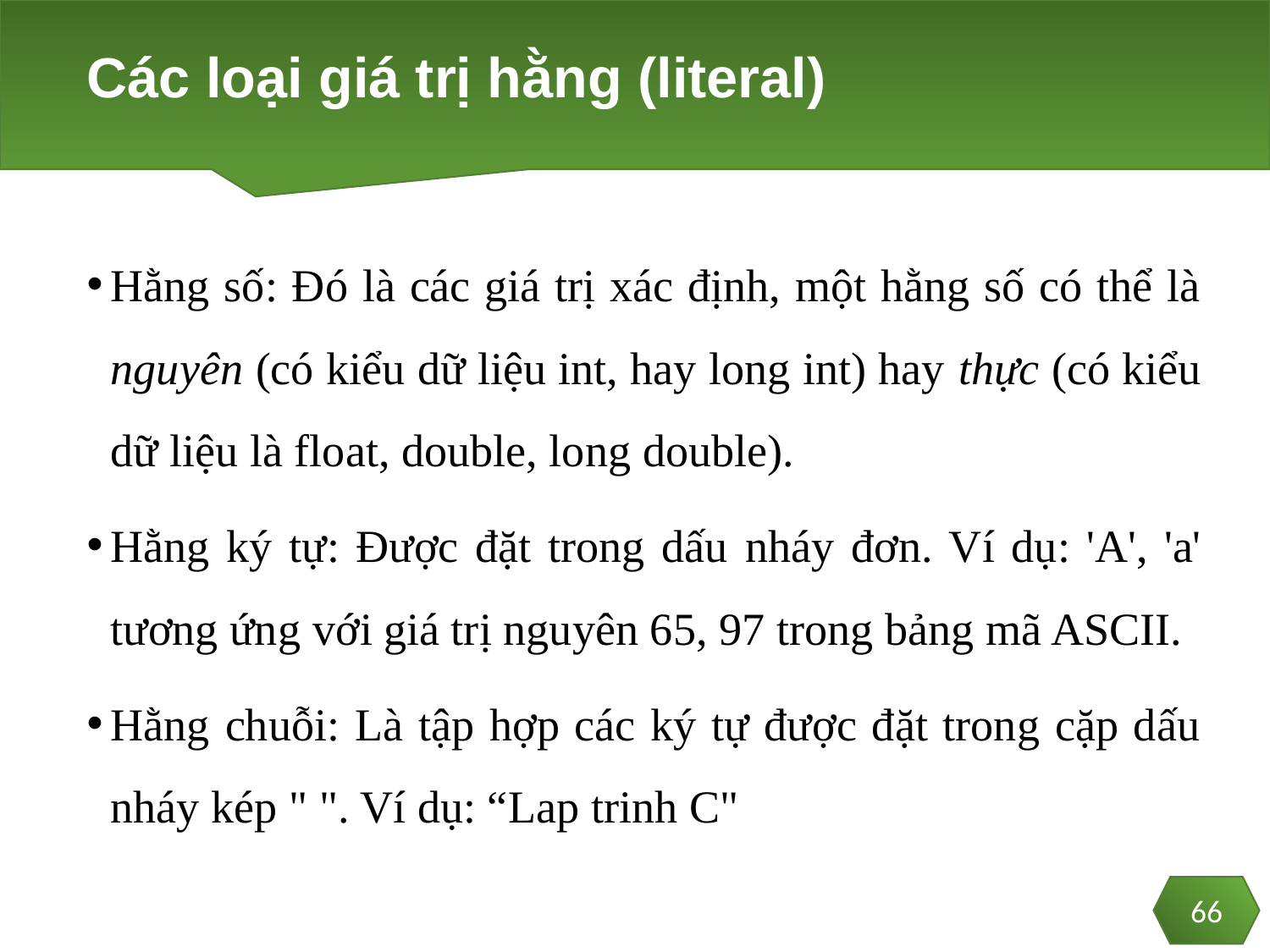

# Các loại giá trị hằng (literal)
66
Hằng số: Đó là các giá trị xác định, một hằng số có thể là nguyên (có kiểu dữ liệu int, hay long int) hay thực (có kiểu dữ liệu là float, double, long double).
Hằng ký tự: Được đặt trong dấu nháy đơn. Ví dụ: 'A', 'a' tương ứng với giá trị nguyên 65, 97 trong bảng mã ASCII.
Hằng chuỗi: Là tập hợp các ký tự được đặt trong cặp dấu nháy kép " ". Ví dụ: “Lap trinh C"